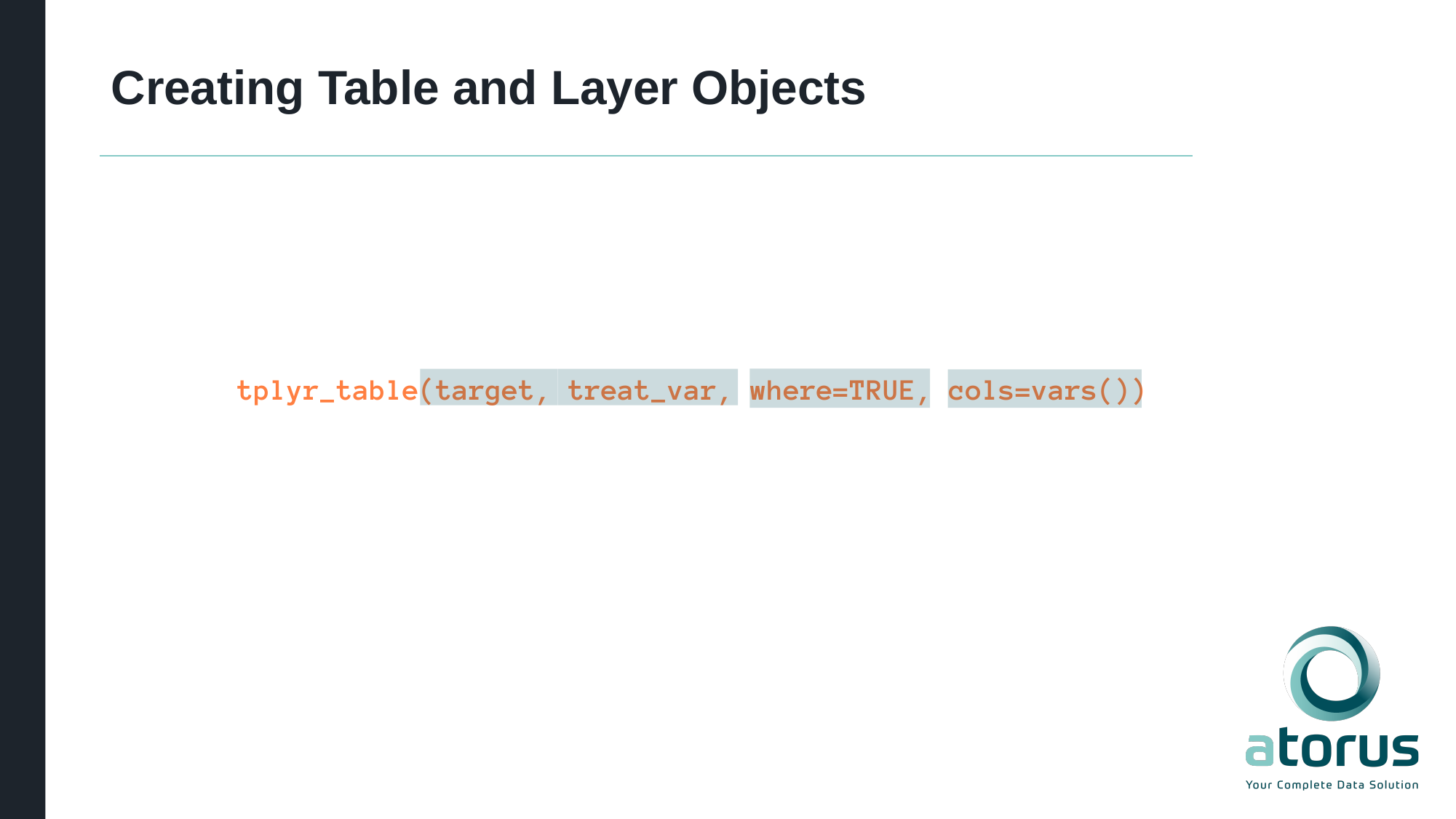

# Creating Table and Layer Objects
tplyr_table(target, treat_var, where=TRUE, cols=vars())